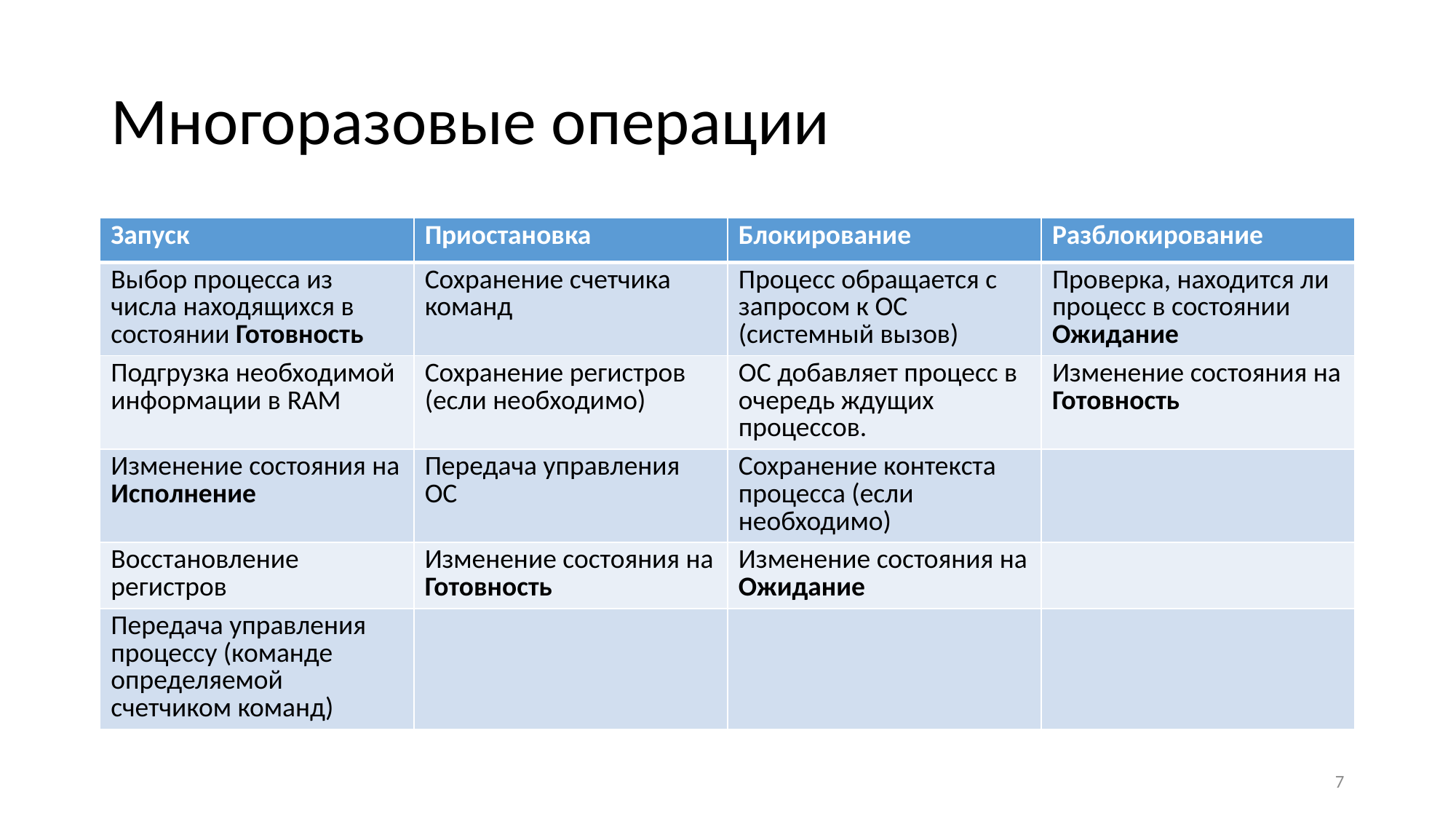

# Многоразовые операции
| Запуск | Приостановка | Блокирование | Разблокирование |
| --- | --- | --- | --- |
| Выбор процесса из числа находящихся в состоянии Готовность | Сохранение счетчика команд | Процесс обращается с запросом к ОС (системный вызов) | Проверка, находится ли процесс в состоянии Ожидание |
| Подгрузка необходимой информации в RAM | Сохранение регистров (если необходимо) | ОС добавляет процесс в очередь ждущих процессов. | Изменение состояния на Готовность |
| Изменение состояния на Исполнение | Передача управления ОС | Сохранение контекста процесса (если необходимо) |  |
| Восстановление регистров | Изменение состояния на Готовность | Изменение состояния на Ожидание |  |
| Передача управления процессу (команде определяемой счетчиком команд) |  |  |  |
7